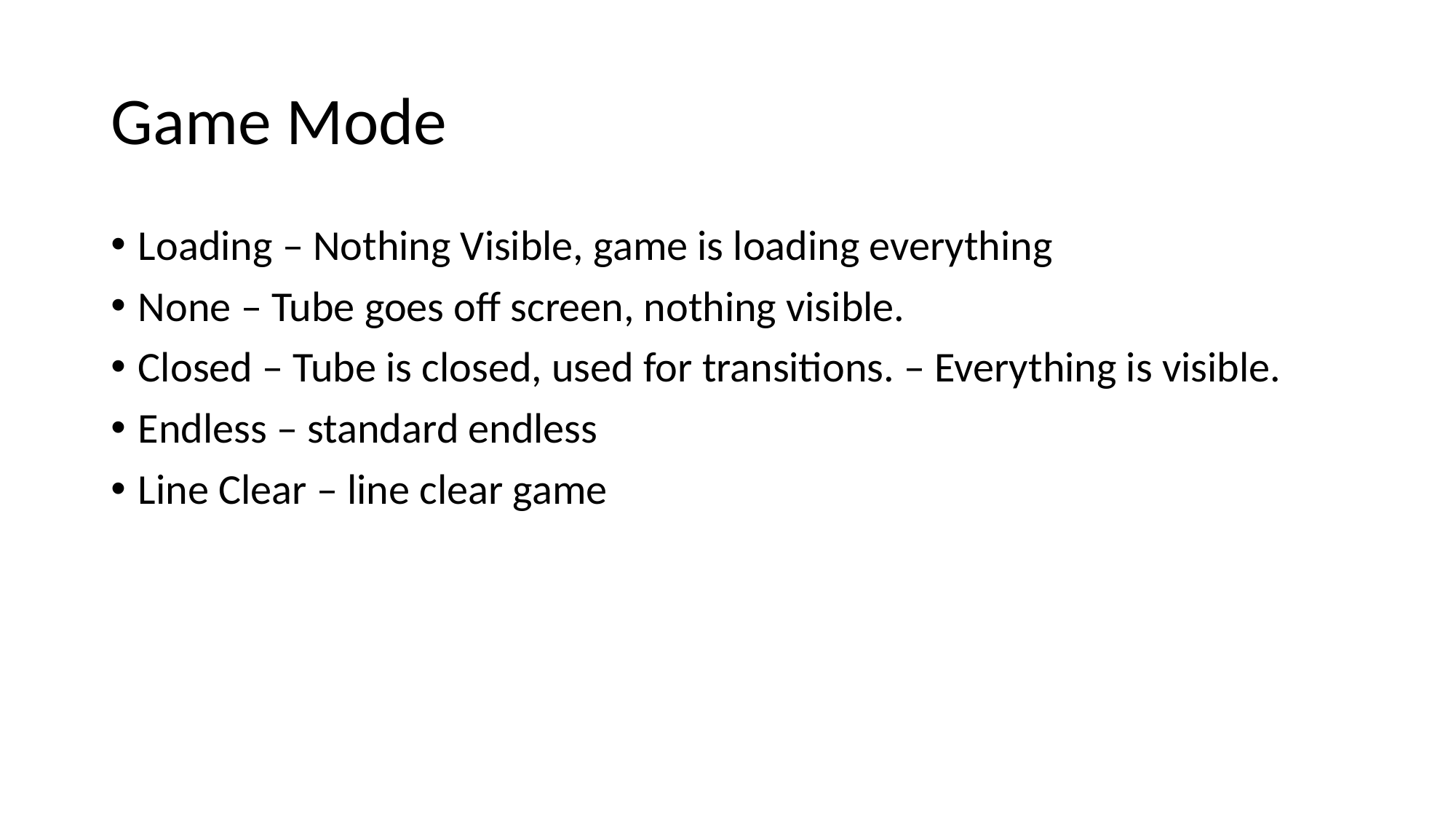

# Game Mode
Loading – Nothing Visible, game is loading everything
None – Tube goes off screen, nothing visible.
Closed – Tube is closed, used for transitions. – Everything is visible.
Endless – standard endless
Line Clear – line clear game